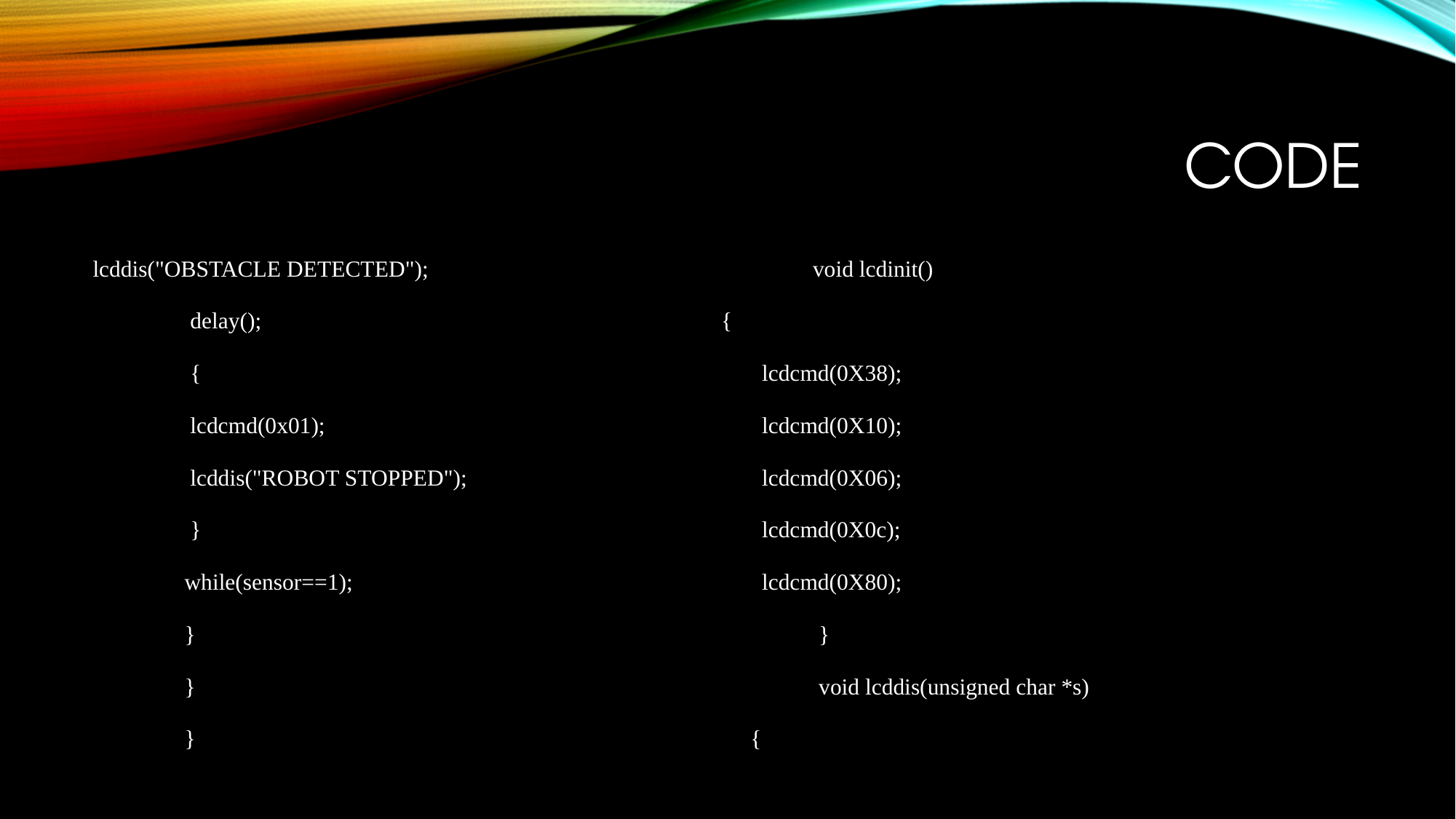

# code
lcddis("OBSTACLE DETECTED");
		 delay();
		 {
		 lcdcmd(0x01);
		 lcddis("ROBOT STOPPED");
		 }
		while(sensor==1);
		}
		}
		}
	void lcdinit()
{
       lcdcmd(0X38);
       lcdcmd(0X10);
       lcdcmd(0X06);
       lcdcmd(0X0c);
       lcdcmd(0X80);
	 }
	 void lcddis(unsigned char *s)
     {